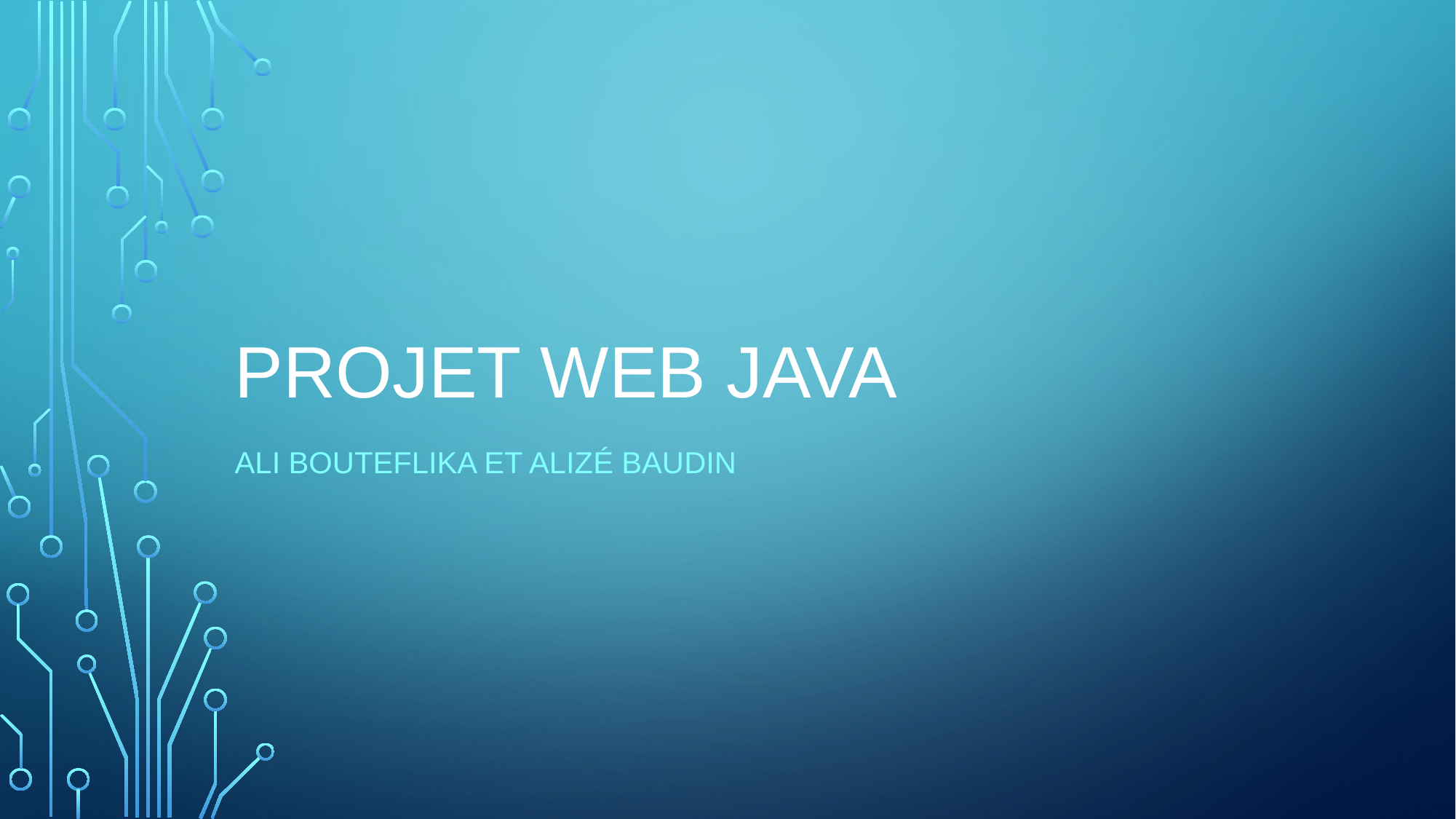

# Projet WeB Java
Ali Bouteflika et Alizé Baudin